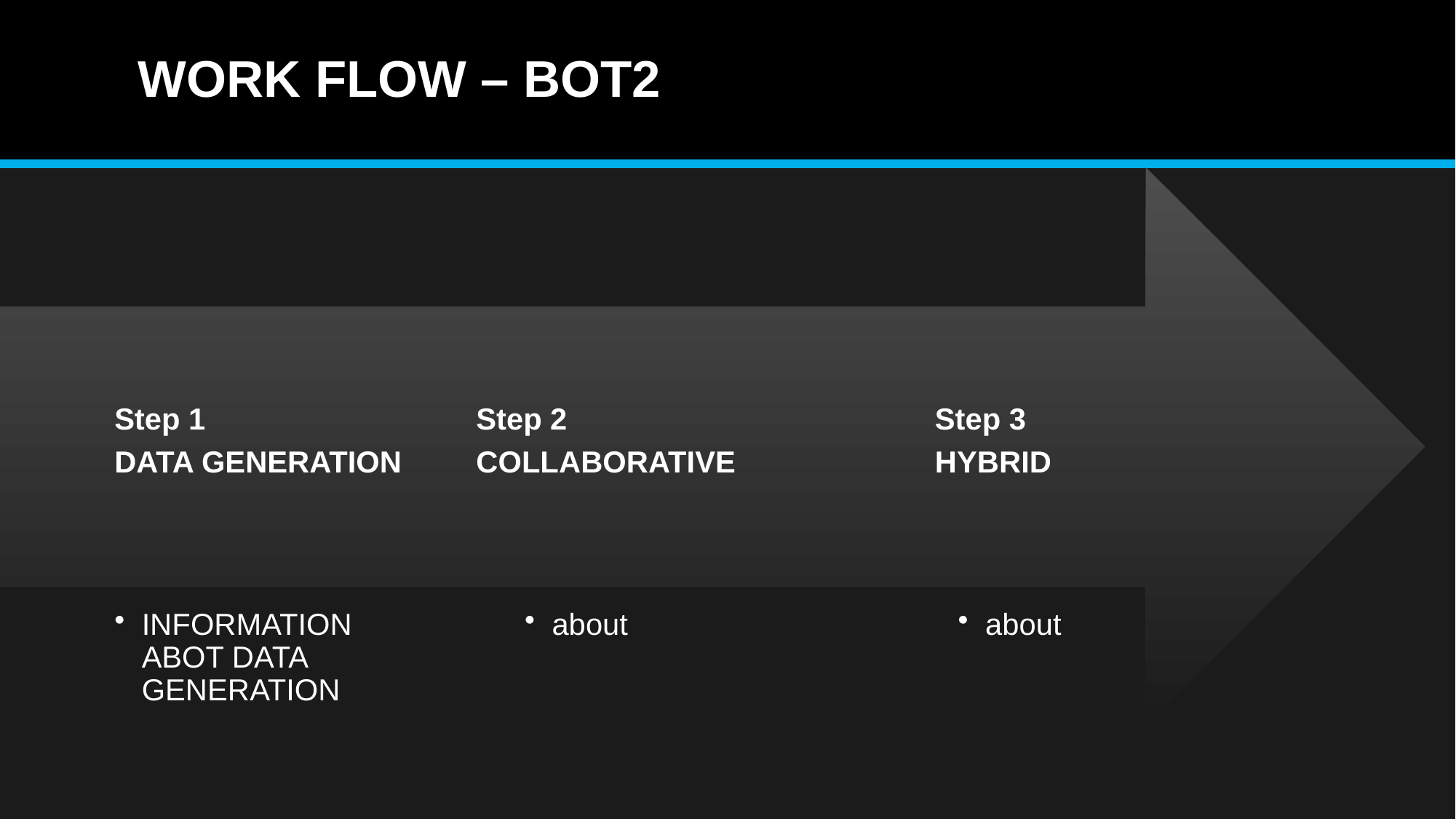

# WORK FLOW – BOT2
about
Step 3
HYBRID
about
Step 2
COLLABORATIVE
INFORMATION ABOT DATA GENERATION
Step 1
DATA GENERATION